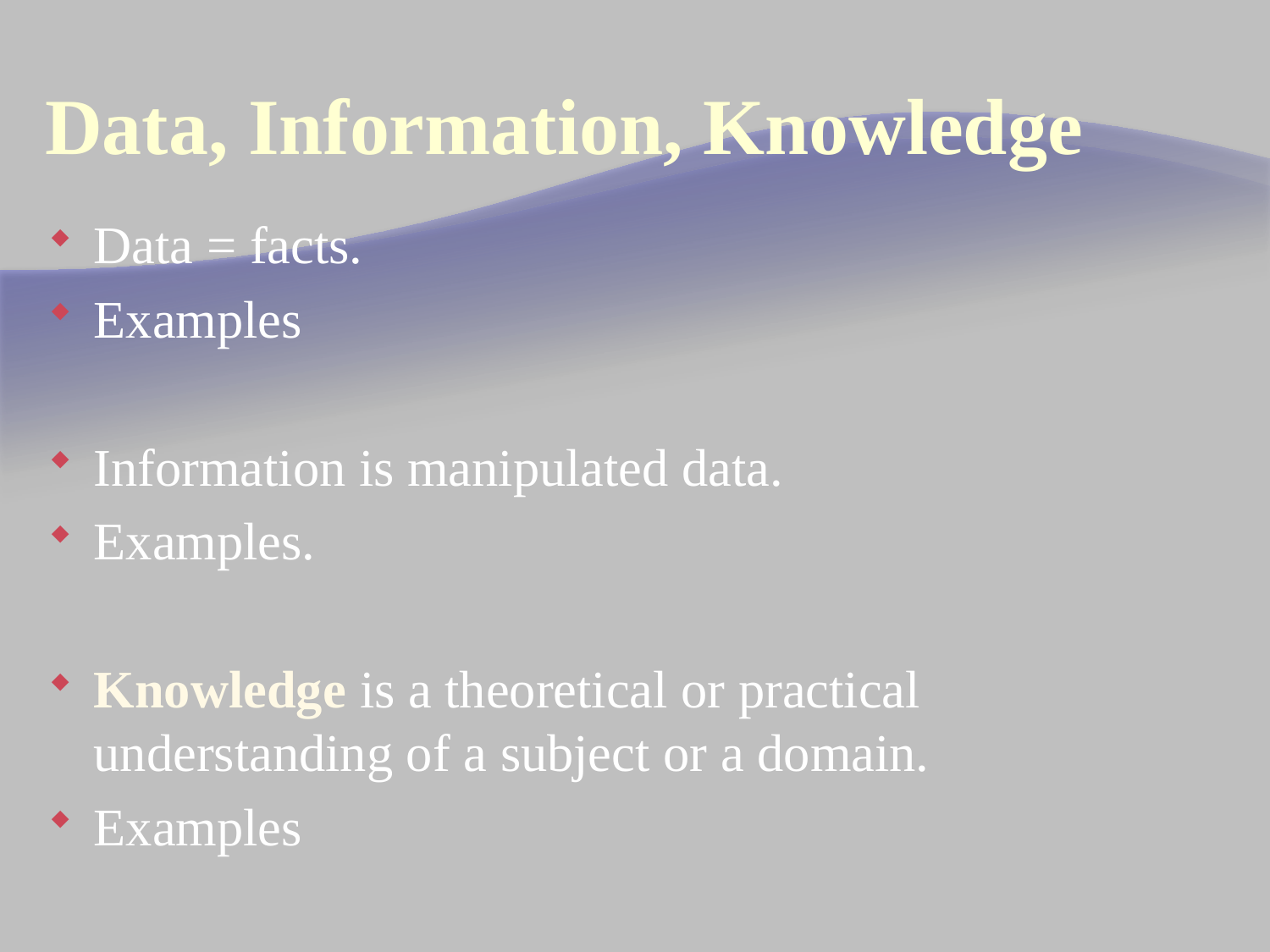

# Data, Information, Knowledge
Data = facts.
Examples

Information is manipulated data.
Examples.

Knowledge is a theoretical or practical understanding of a subject or a domain.
Examples